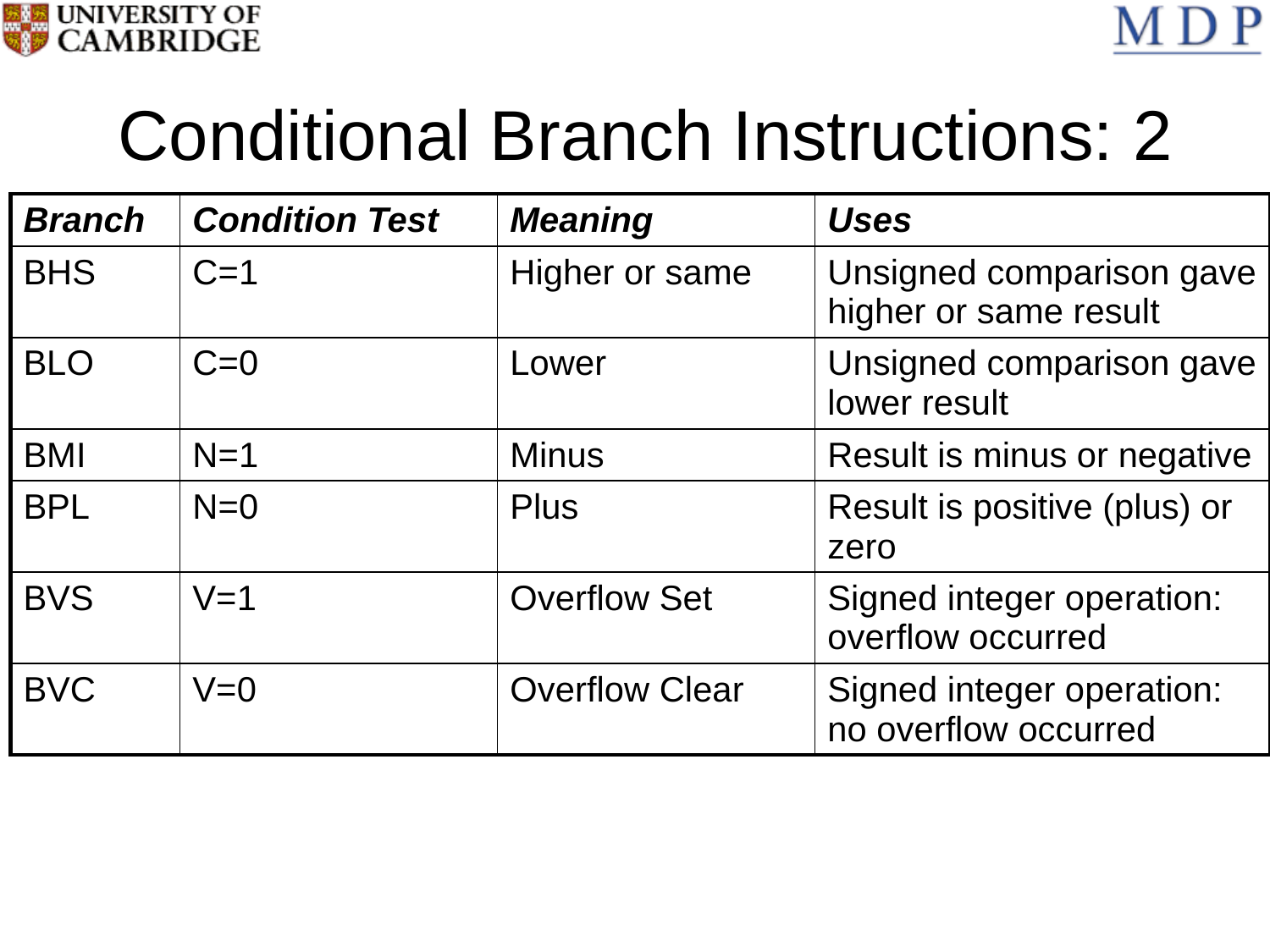

# Conditional Branch Instructions: 2
| Branch | Condition Test | Meaning | Uses |
| --- | --- | --- | --- |
| BHS | C=1 | Higher or same | Unsigned comparison gave higher or same result |
| BLO | C=0 | Lower | Unsigned comparison gave lower result |
| BMI | N=1 | Minus | Result is minus or negative |
| BPL | N=0 | Plus | Result is positive (plus) or zero |
| BVS | V=1 | Overflow Set | Signed integer operation: overflow occurred |
| BVC | V=0 | Overflow Clear | Signed integer operation: no overflow occurred |